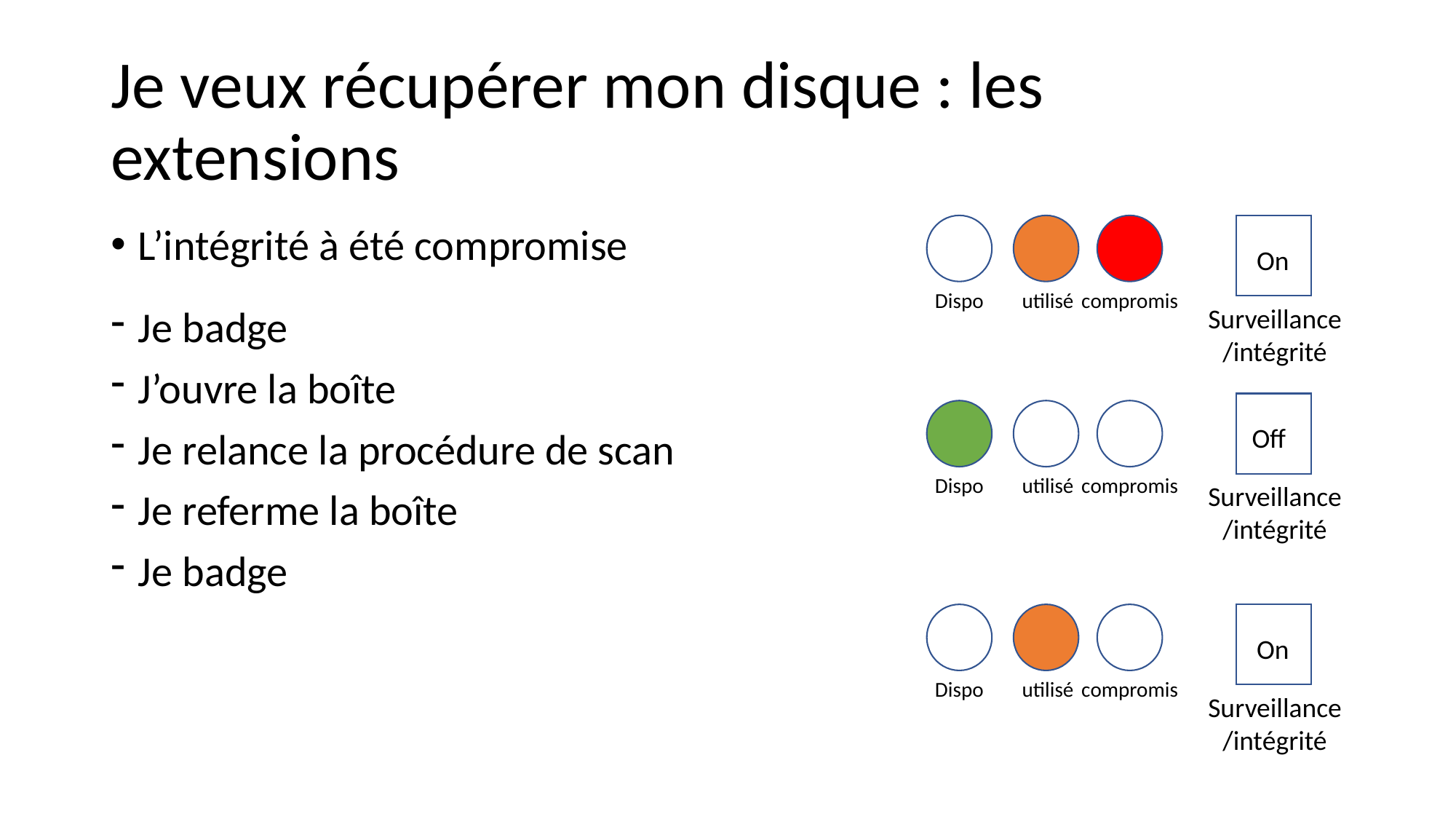

# Je veux récupérer mon disque : les extensions

L’intégrité à été compromise

On
Dispo
utilisé
compromis
Surveillance/intégrité
Je badge
J’ouvre la boîte
Je relance la procédure de scan
Je referme la boîte
Je badge

Off
Dispo
utilisé
compromis
Surveillance/intégrité

On
Dispo
utilisé
compromis
Surveillance/intégrité